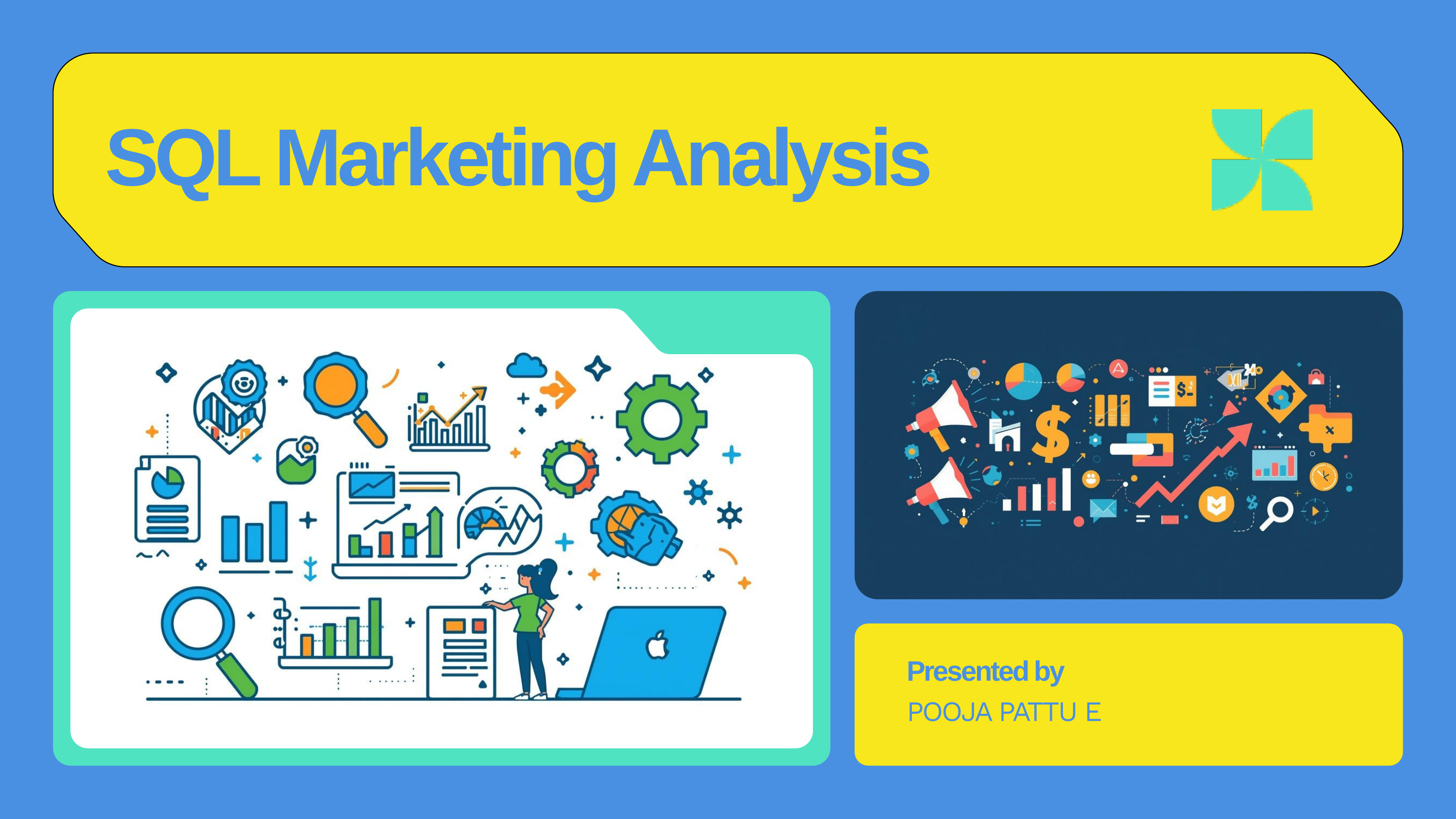

SQL Marketing Analysis

Presented by
POOJA PATTU E